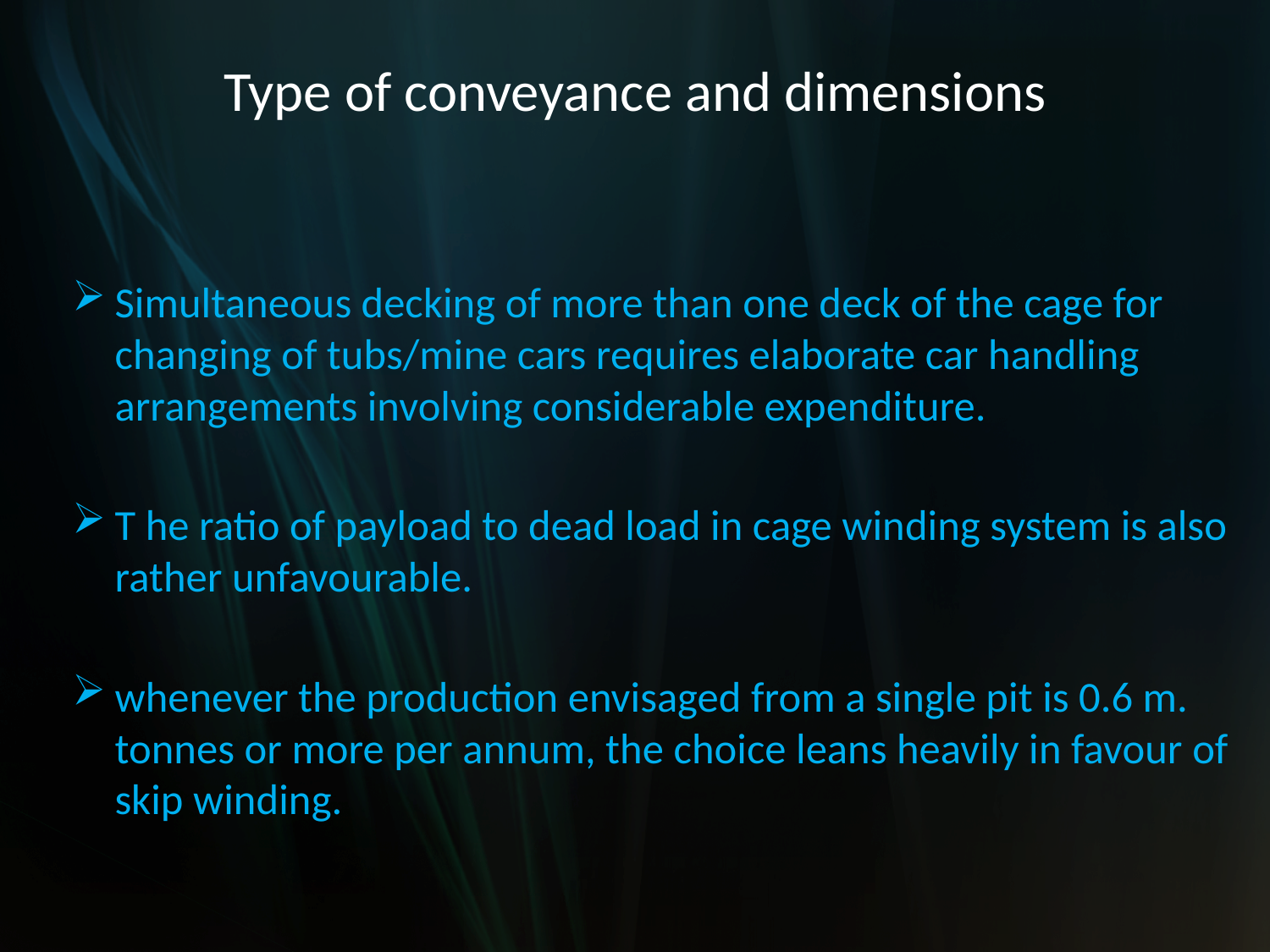

# Type of conveyance and dimensions

Simultaneous decking of more than one deck of the cage for changing of tubs/mine cars requires elaborate car handling arrangements involving considerable expenditure.

T he ratio of payload to dead load in cage winding system is also rather unfavourable.

whenever the production envisaged from a single pit is 0.6 m. tonnes or more per annum, the choice leans heavily in favour of skip winding.